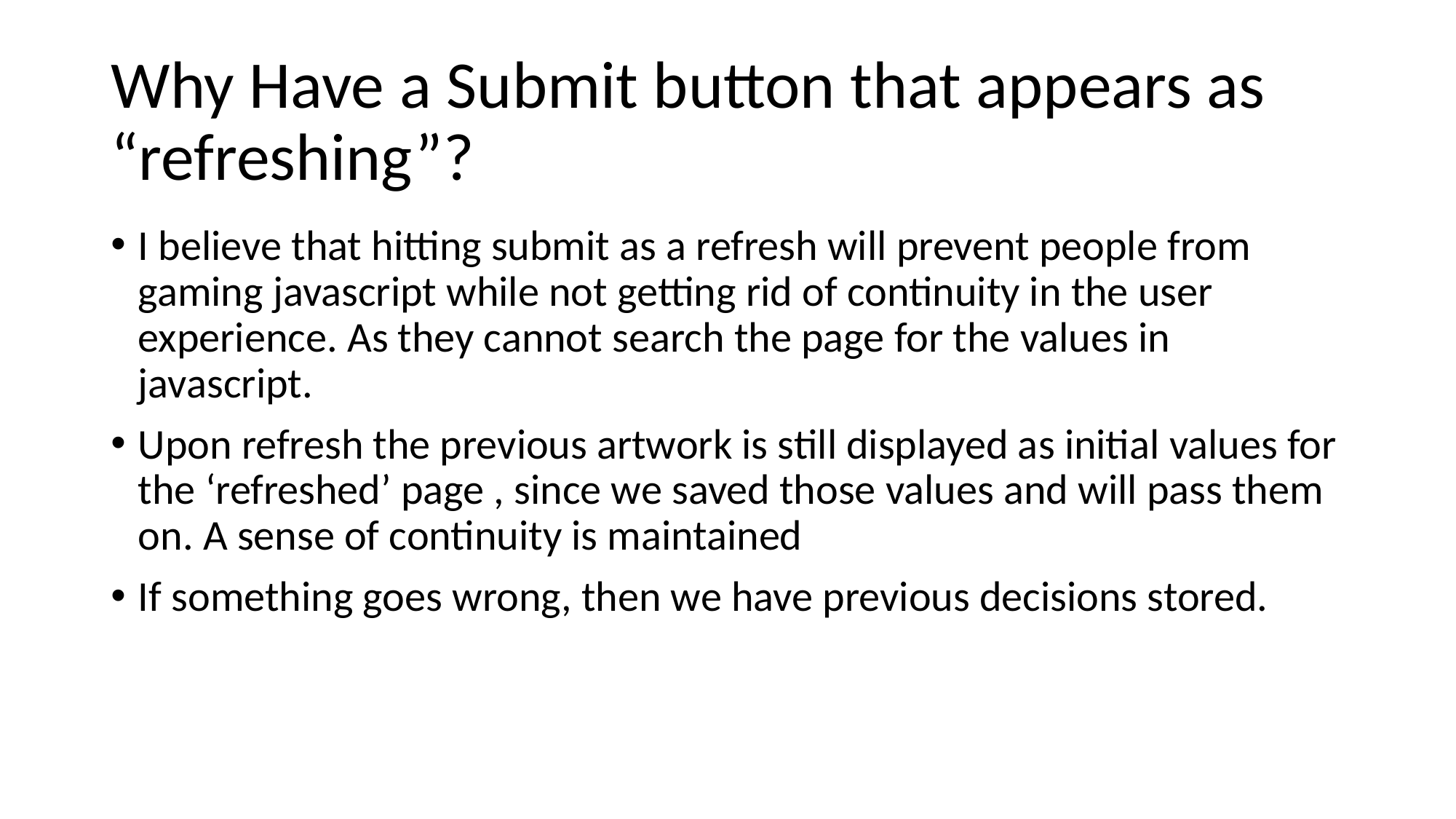

# Why Have a Submit button that appears as “refreshing”?
I believe that hitting submit as a refresh will prevent people from gaming javascript while not getting rid of continuity in the user experience. As they cannot search the page for the values in javascript.
Upon refresh the previous artwork is still displayed as initial values for the ‘refreshed’ page , since we saved those values and will pass them on. A sense of continuity is maintained
If something goes wrong, then we have previous decisions stored.